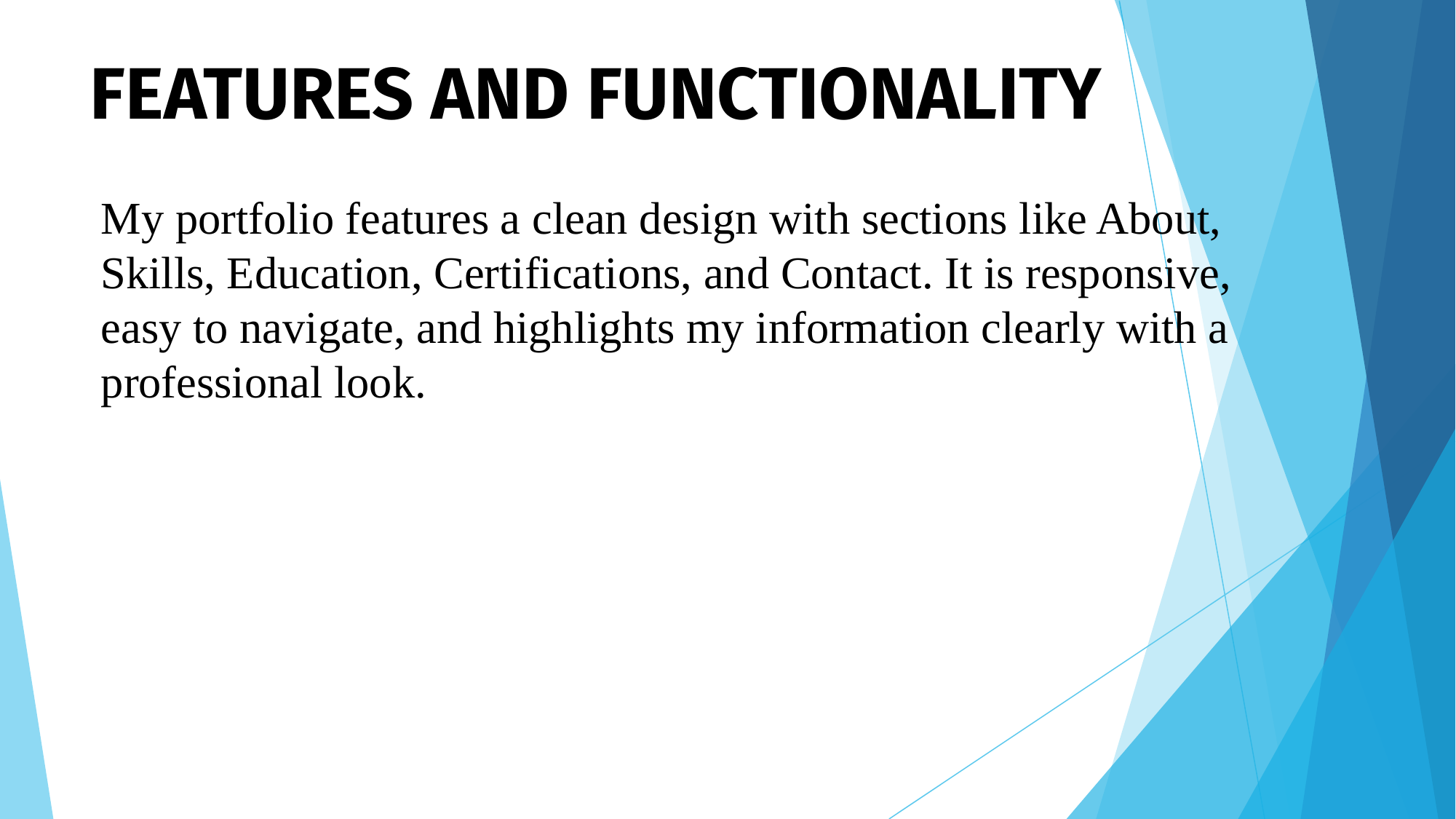

# FEATURES AND FUNCTIONALITY
My portfolio features a clean design with sections like About, Skills, Education, Certifications, and Contact. It is responsive, easy to navigate, and highlights my information clearly with a professional look.